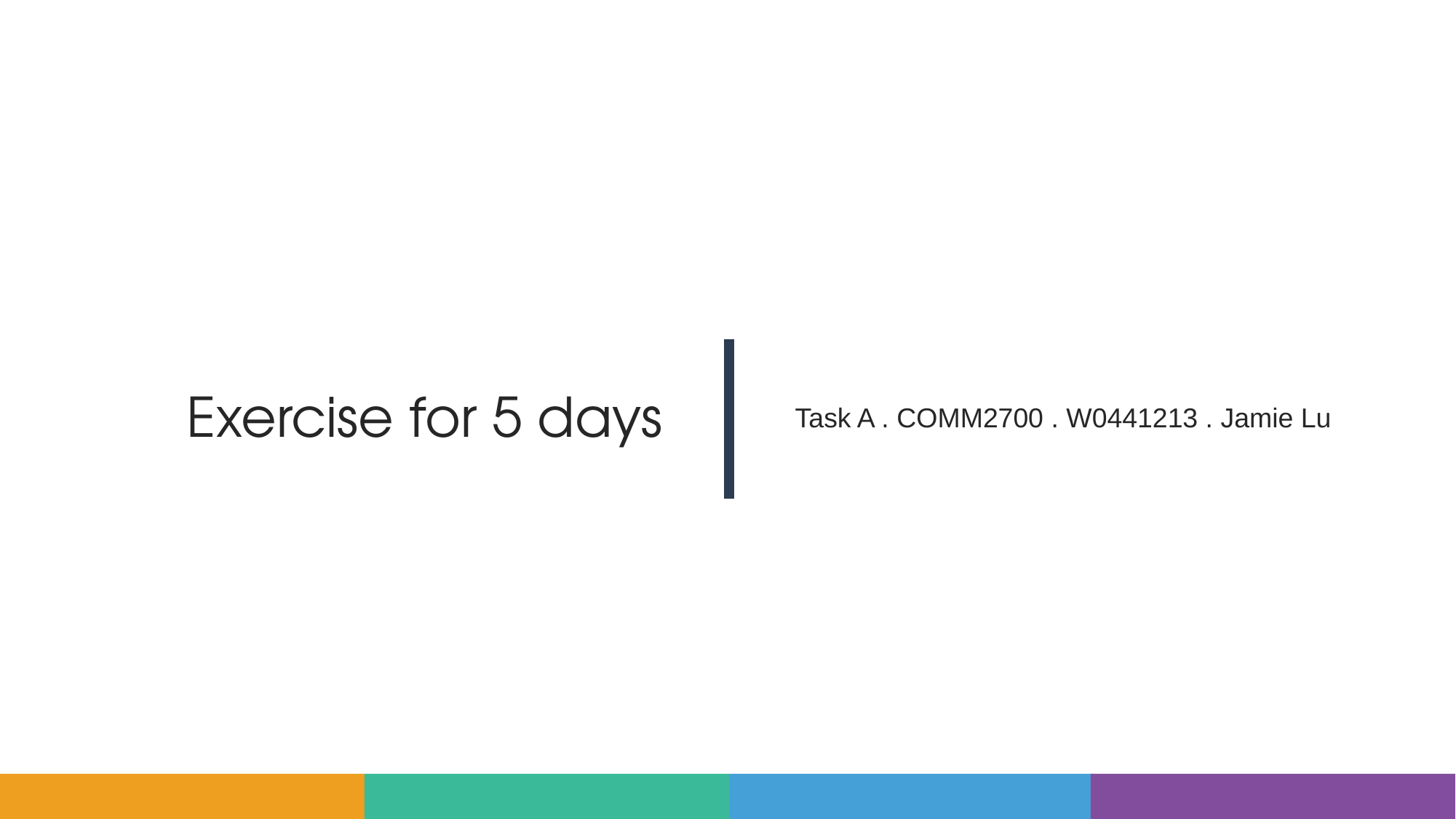

# Exercise for 5 days
Task A . COMM2700 . W0441213 . Jamie Lu